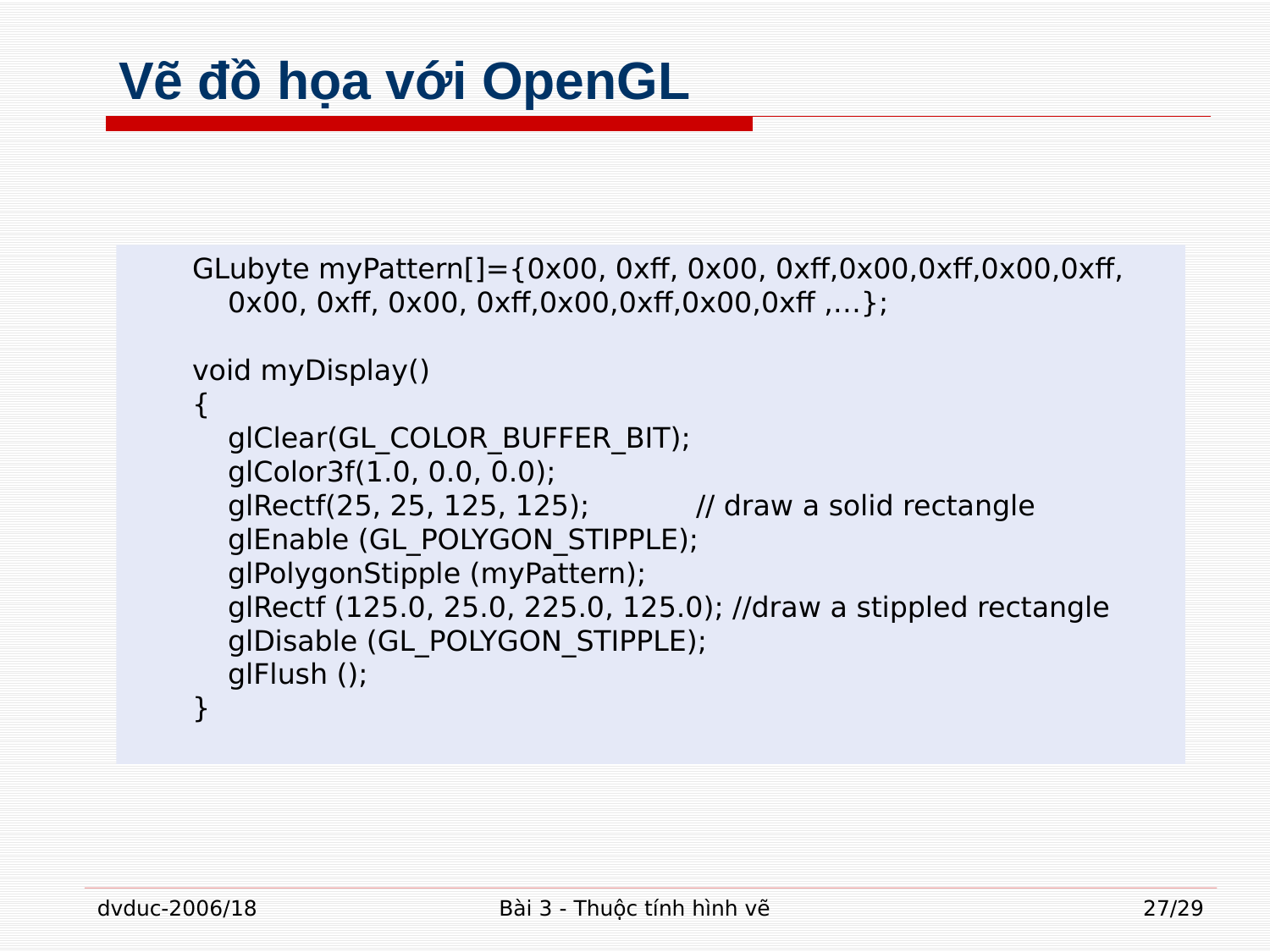

# Vẽ đồ họa với OpenGL
GLubyte myPattern[]={0x00, 0xff, 0x00, 0xff,0x00,0xff,0x00,0xff,
    0x00, 0xff, 0x00, 0xff,0x00,0xff,0x00,0xff ,…};

void myDisplay()
{
    glClear(GL_COLOR_BUFFER_BIT);
    glColor3f(1.0, 0.0, 0.0);
    glRectf(25, 25, 125, 125);            // draw a solid rectangle
    glEnable (GL_POLYGON_STIPPLE);
    glPolygonStipple (myPattern);
    glRectf (125.0, 25.0, 225.0, 125.0); //draw a stippled rectangle
    glDisable (GL_POLYGON_STIPPLE);
    glFlush ();
}

dvduc-2006/18
Bài 3 - Thuộc tính hình vẽ
27/29